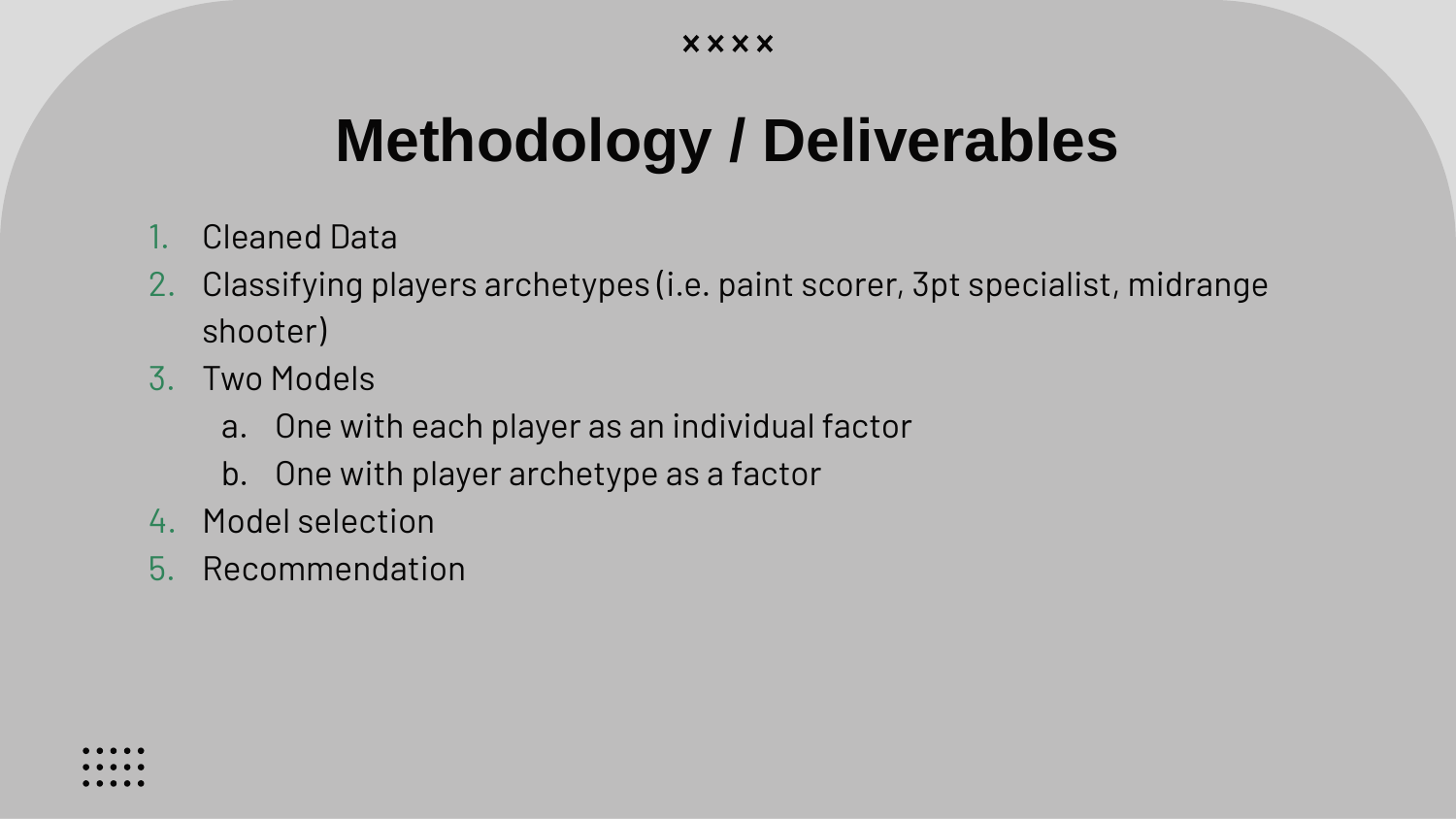

# Methodology / Deliverables
Cleaned Data
Classifying players archetypes (i.e. paint scorer, 3pt specialist, midrange shooter)
Two Models
One with each player as an individual factor
One with player archetype as a factor
Model selection
Recommendation